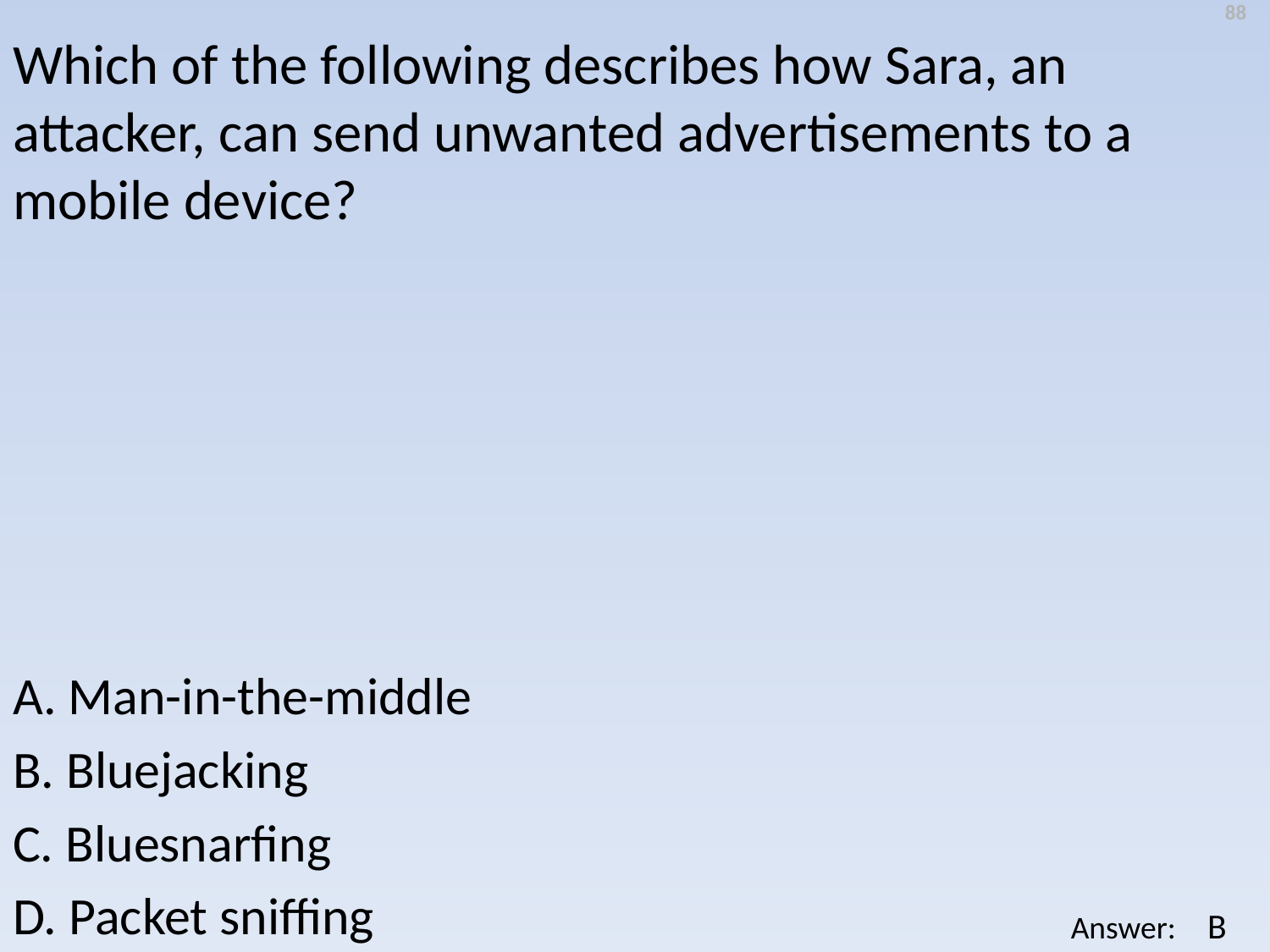

88
Which of the following describes how Sara, an attacker, can send unwanted advertisements to a mobile device?
A. Man-in-the-middle
B. Bluejacking
C. Bluesnarfing
D. Packet sniffing
B